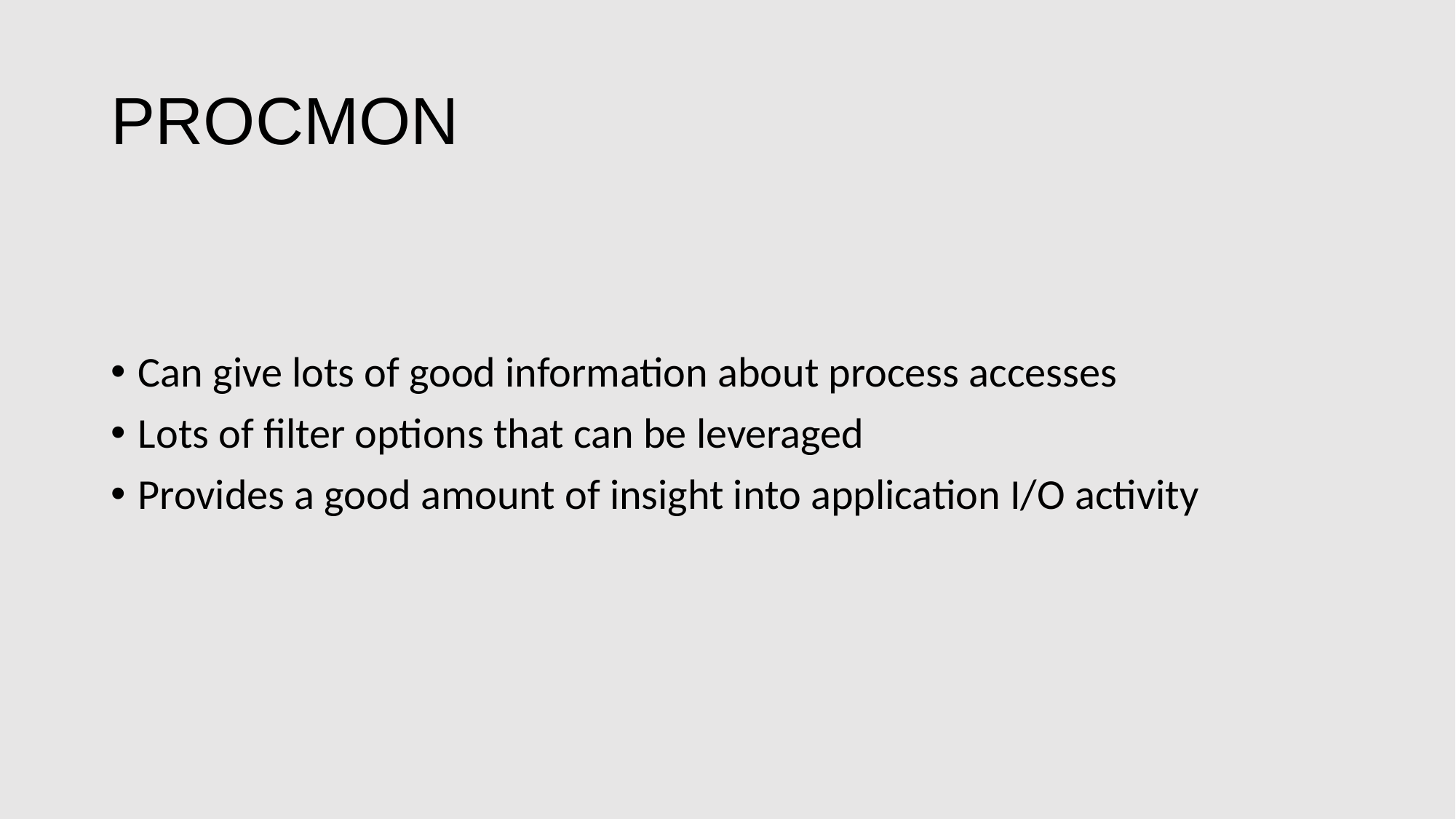

# PROCMON

Can give lots of good information about process accesses
Lots of filter options that can be leveraged
Provides a good amount of insight into application I/O activity